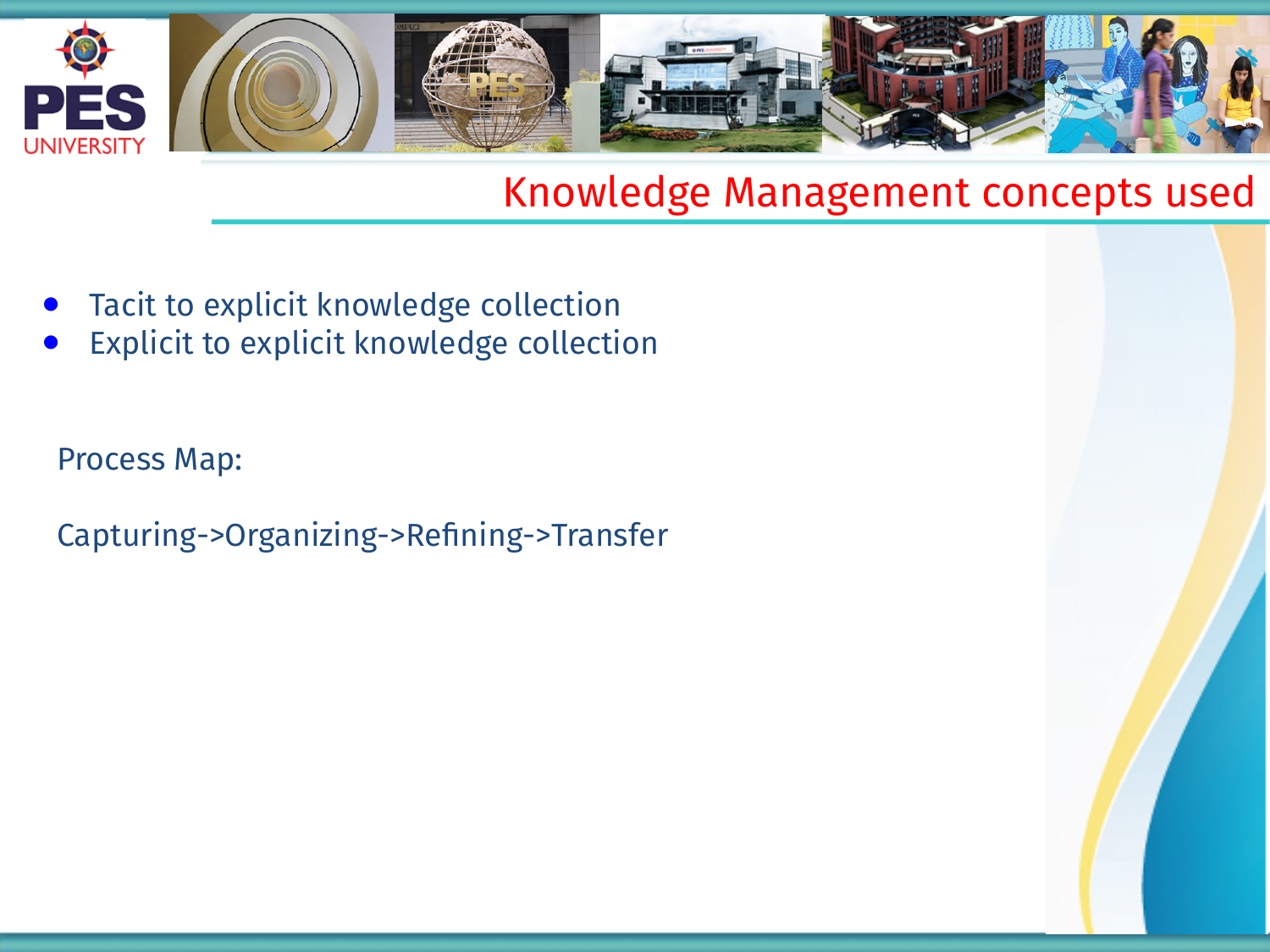

Knowledge Management concepts used

Tacit to explicit knowledge collection
Explicit to explicit knowledge collection

Process Map:

Capturing->Organizing->Refining->Transfer